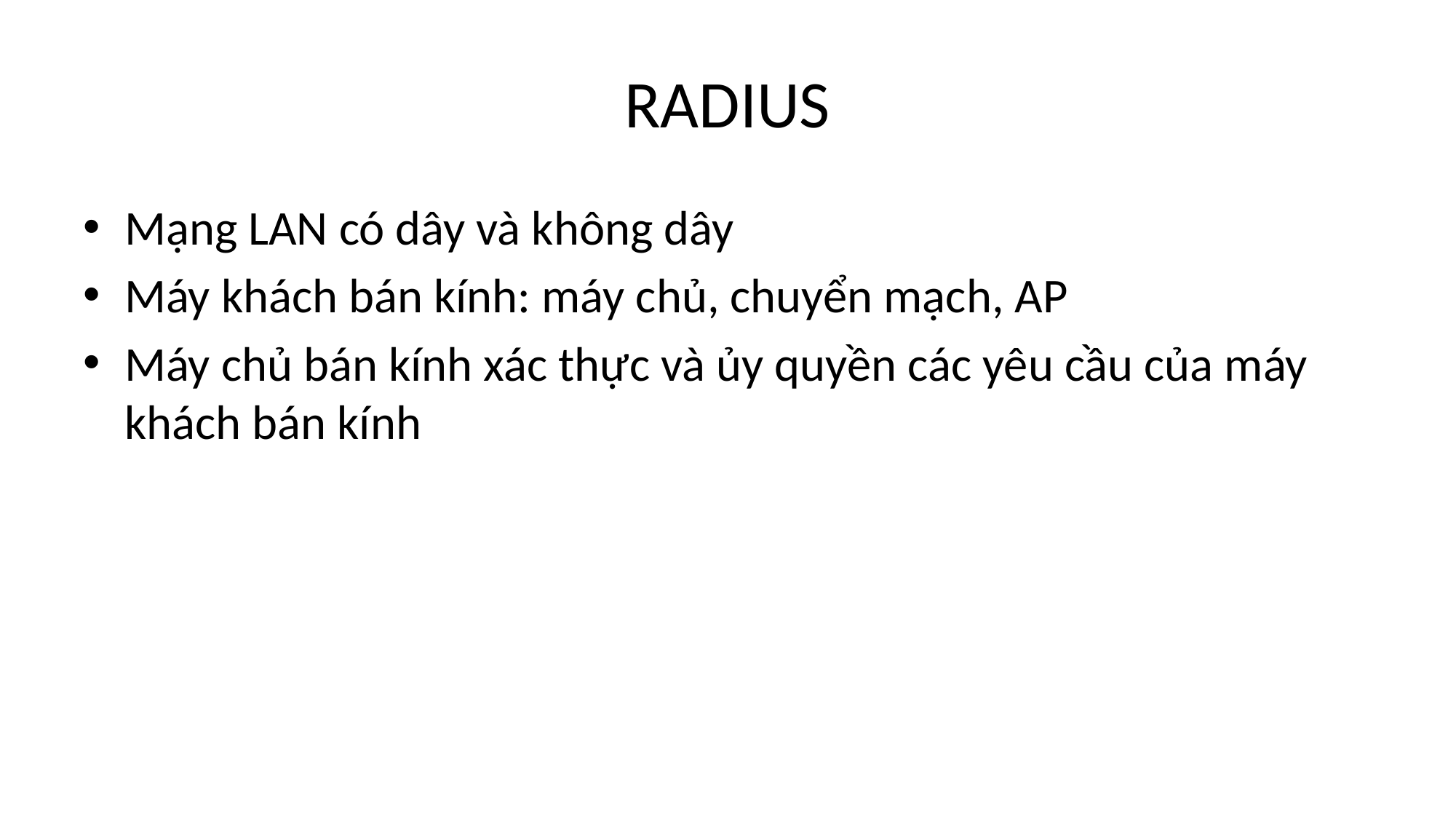

# RADIUS
Mạng LAN có dây và không dây
Máy khách bán kính: máy chủ, chuyển mạch, AP
Máy chủ bán kính xác thực và ủy quyền các yêu cầu của máy khách bán kính